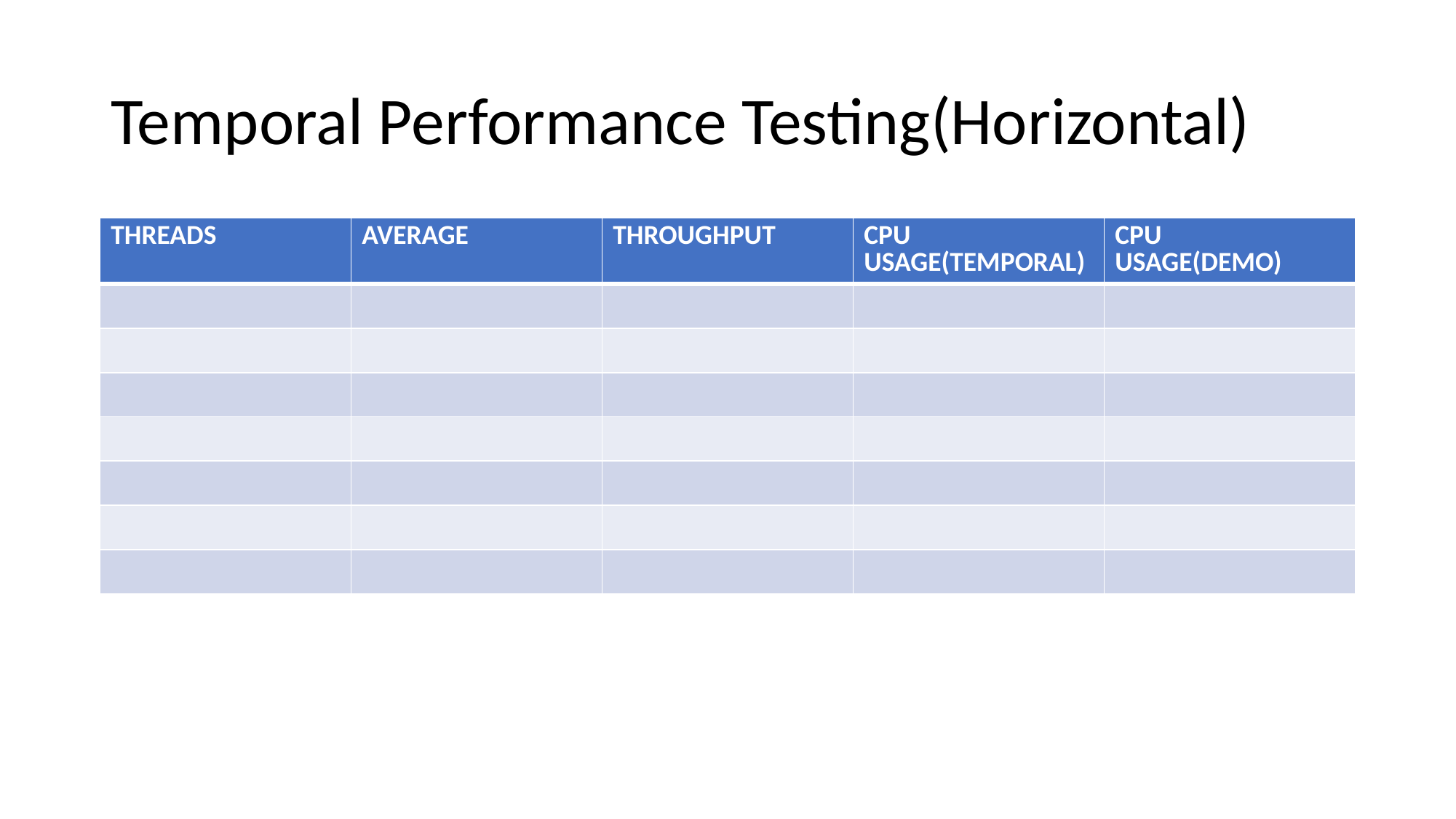

# Temporal Performance Testing(Horizontal)
| THREADS | AVERAGE | THROUGHPUT | CPU USAGE(TEMPORAL) | CPU USAGE(DEMO) |
| --- | --- | --- | --- | --- |
|  |  |  |  |  |
|  |  |  |  |  |
|  |  |  |  |  |
|  |  |  |  |  |
|  |  |  |  |  |
|  |  |  |  |  |
|  |  |  |  |  |